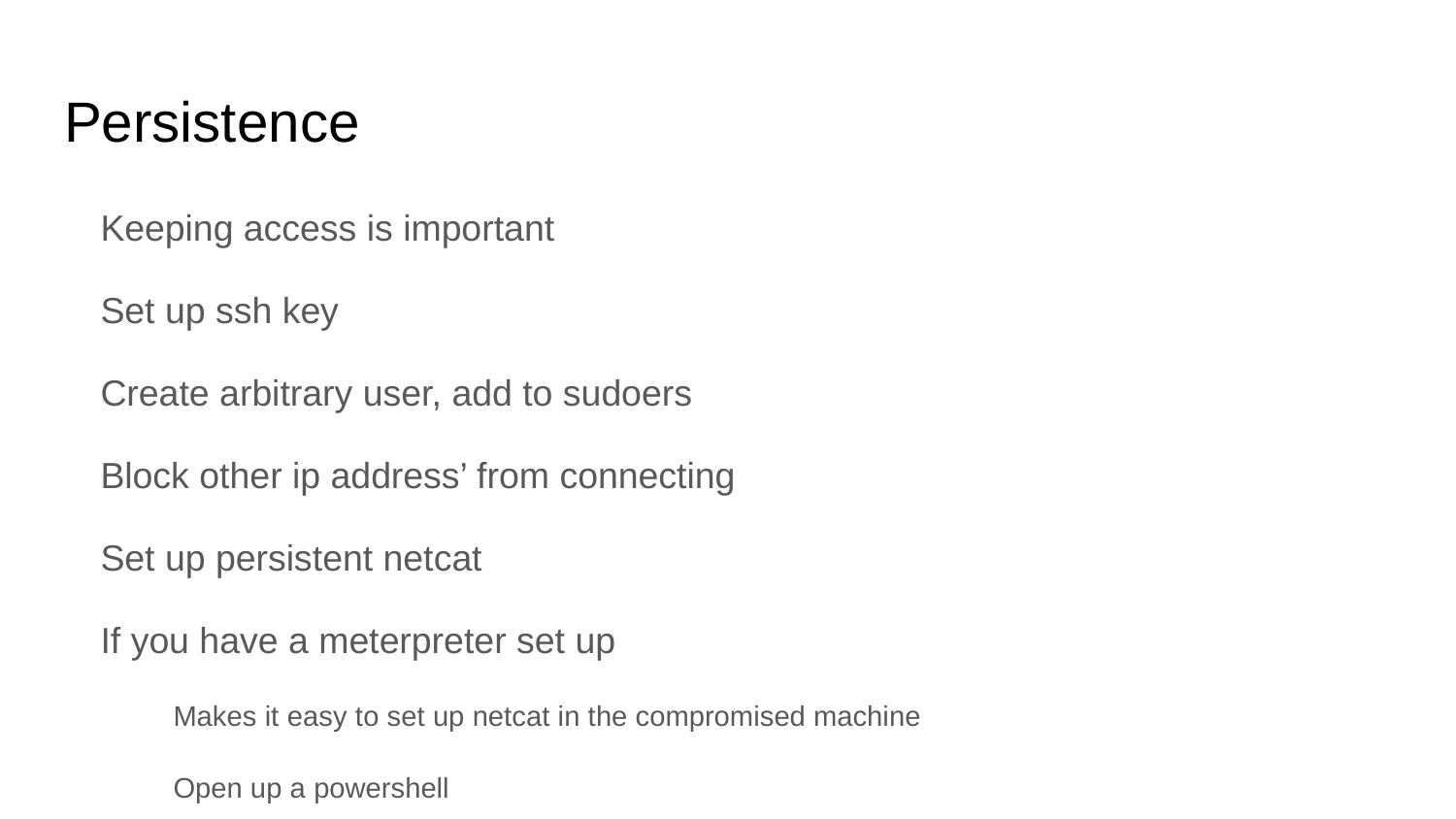

# Persistence
Keeping access is important
Set up ssh key
Create arbitrary user, add to sudoers
Block other ip address’ from connecting
Set up persistent netcat
If you have a meterpreter set up
Makes it easy to set up netcat in the compromised machine
Open up a powershell